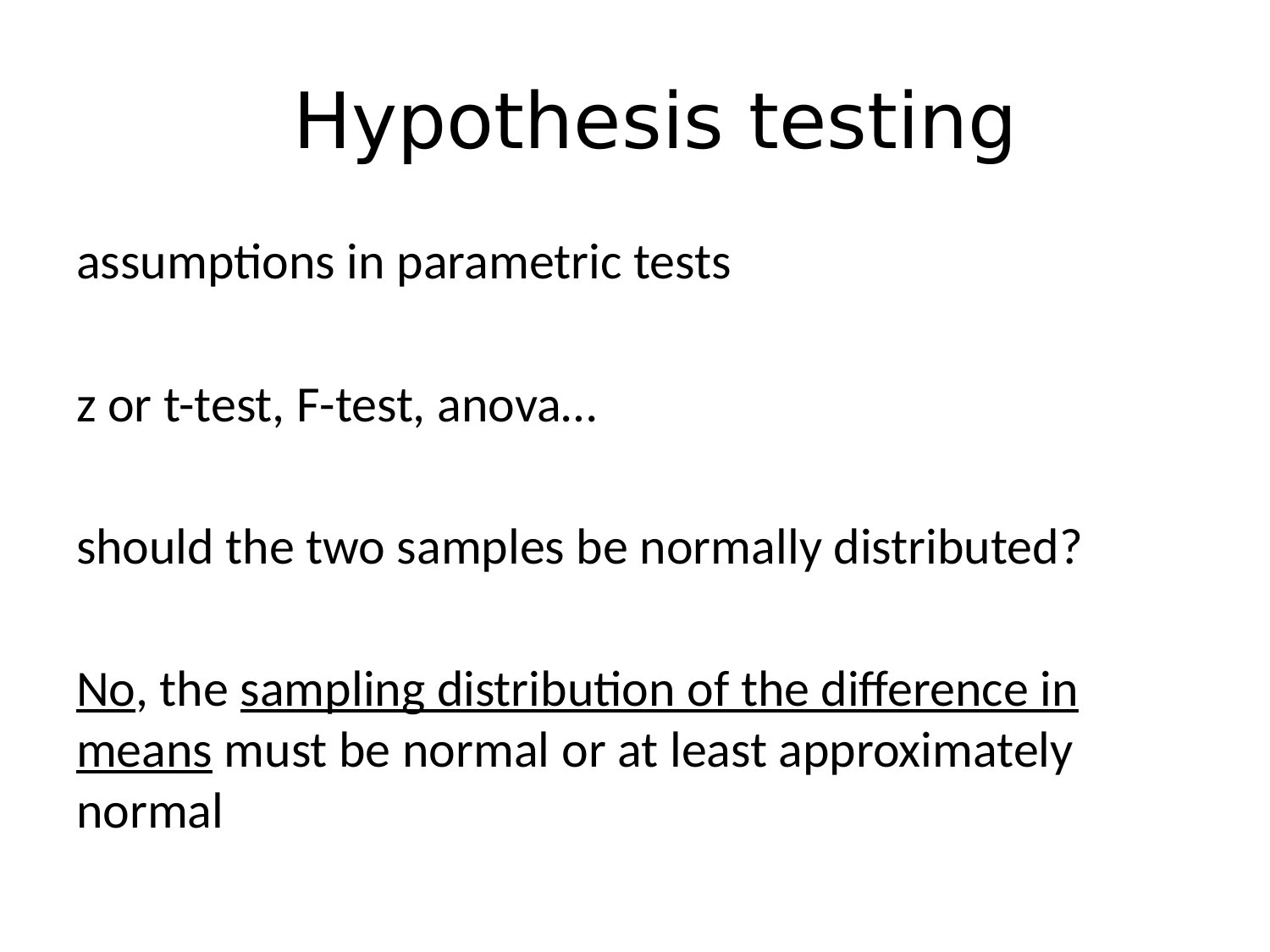

# Hypothesis testing
assumptions in parametric tests

z or t-test, F-test, anova…

should the two samples be normally distributed?

No, the sampling distribution of the difference in means must be normal or at least approximately normal